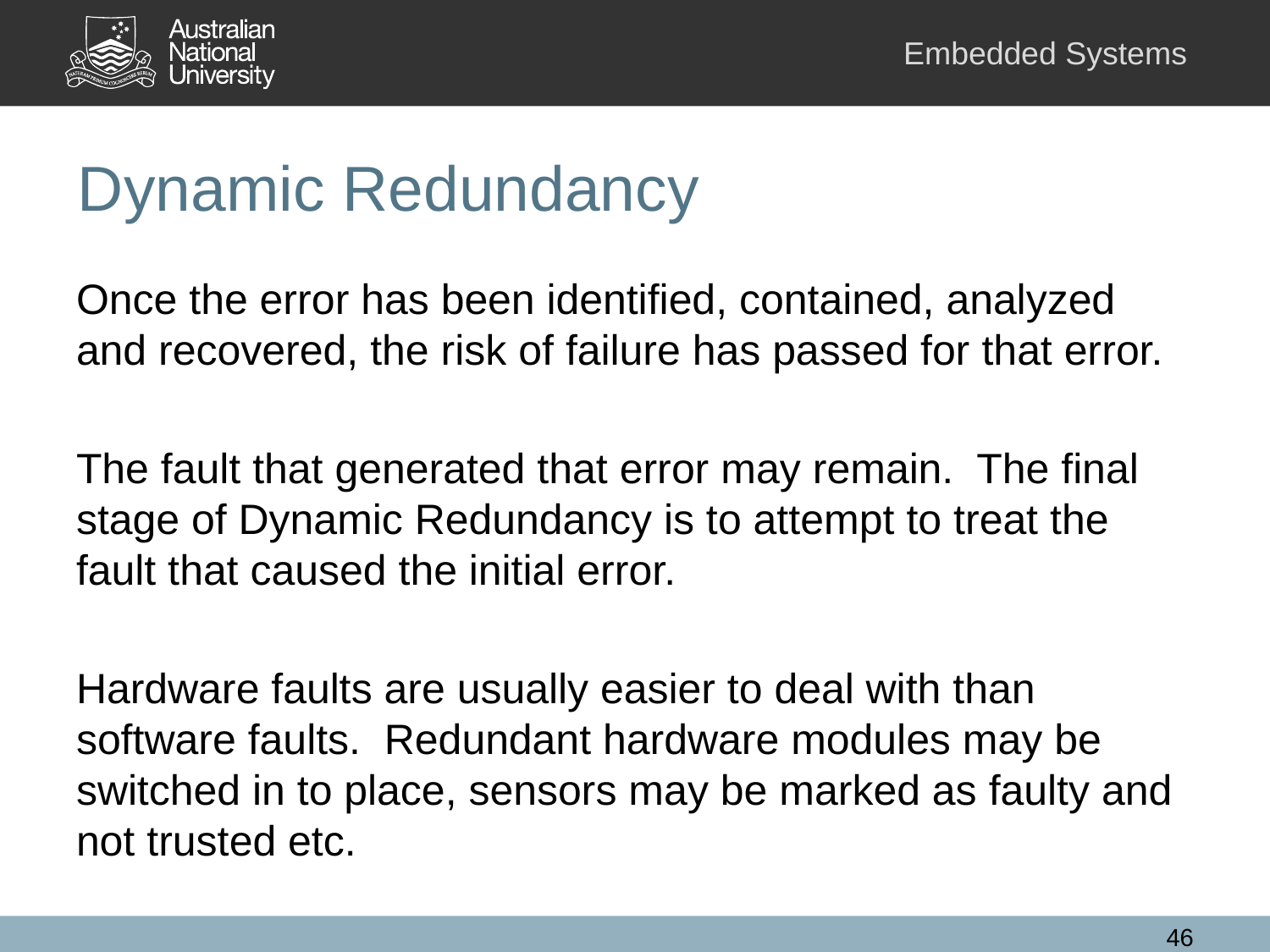

# Dynamic Redundancy
Once the error has been identified, contained, analyzed and recovered, the risk of failure has passed for that error.

The fault that generated that error may remain.  The final stage of Dynamic Redundancy is to attempt to treat the fault that caused the initial error.

Hardware faults are usually easier to deal with than software faults.  Redundant hardware modules may be switched in to place, sensors may be marked as faulty and not trusted etc.
46